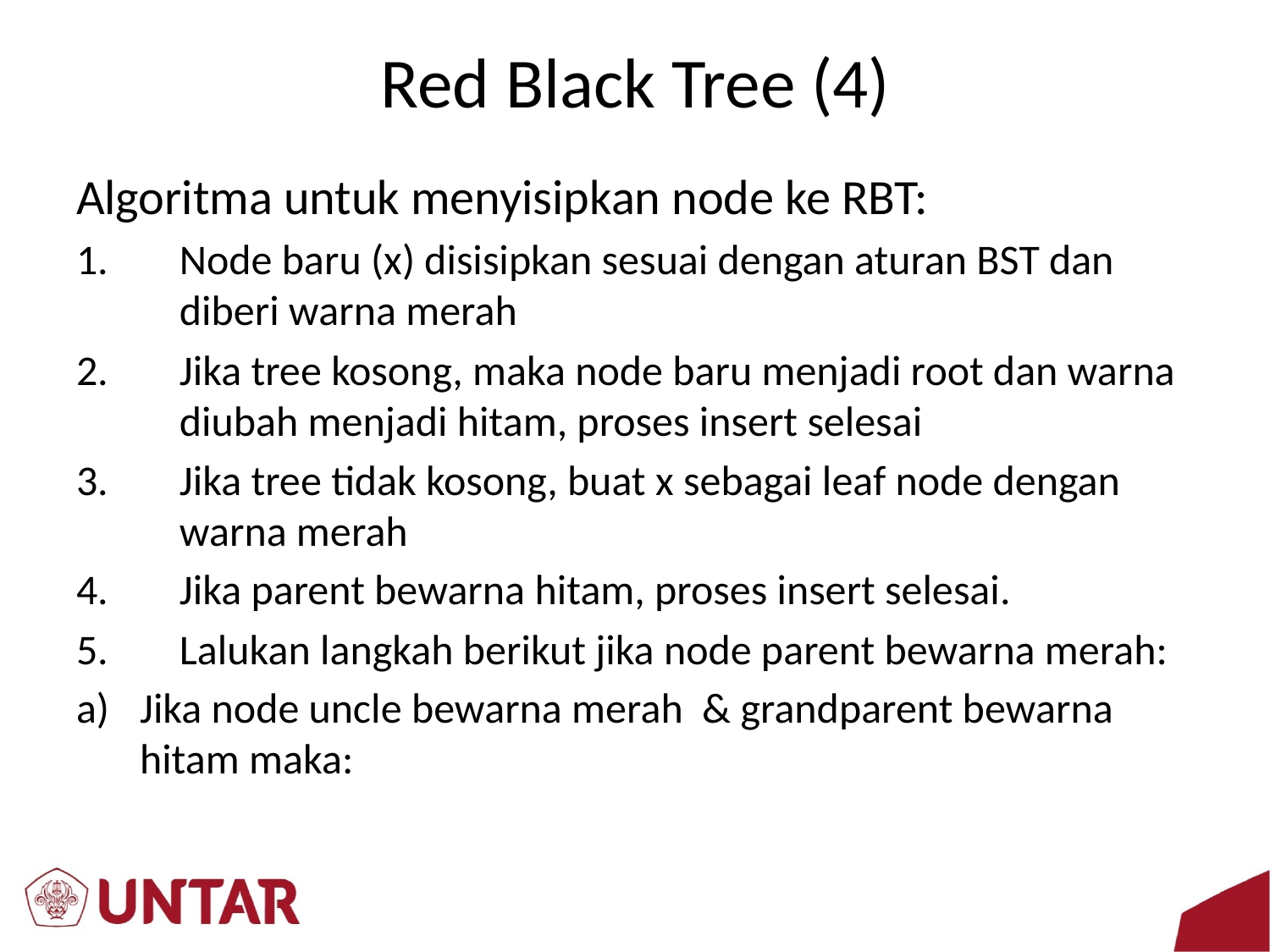

# Red Black Tree (4)
Algoritma untuk menyisipkan node ke RBT:
Node baru (x) disisipkan sesuai dengan aturan BST dan diberi warna merah
Jika tree kosong, maka node baru menjadi root dan warna diubah menjadi hitam, proses insert selesai
Jika tree tidak kosong, buat x sebagai leaf node dengan warna merah
Jika parent bewarna hitam, proses insert selesai.
Lalukan langkah berikut jika node parent bewarna merah:
Jika node uncle bewarna merah  & grandparent bewarna hitam maka: